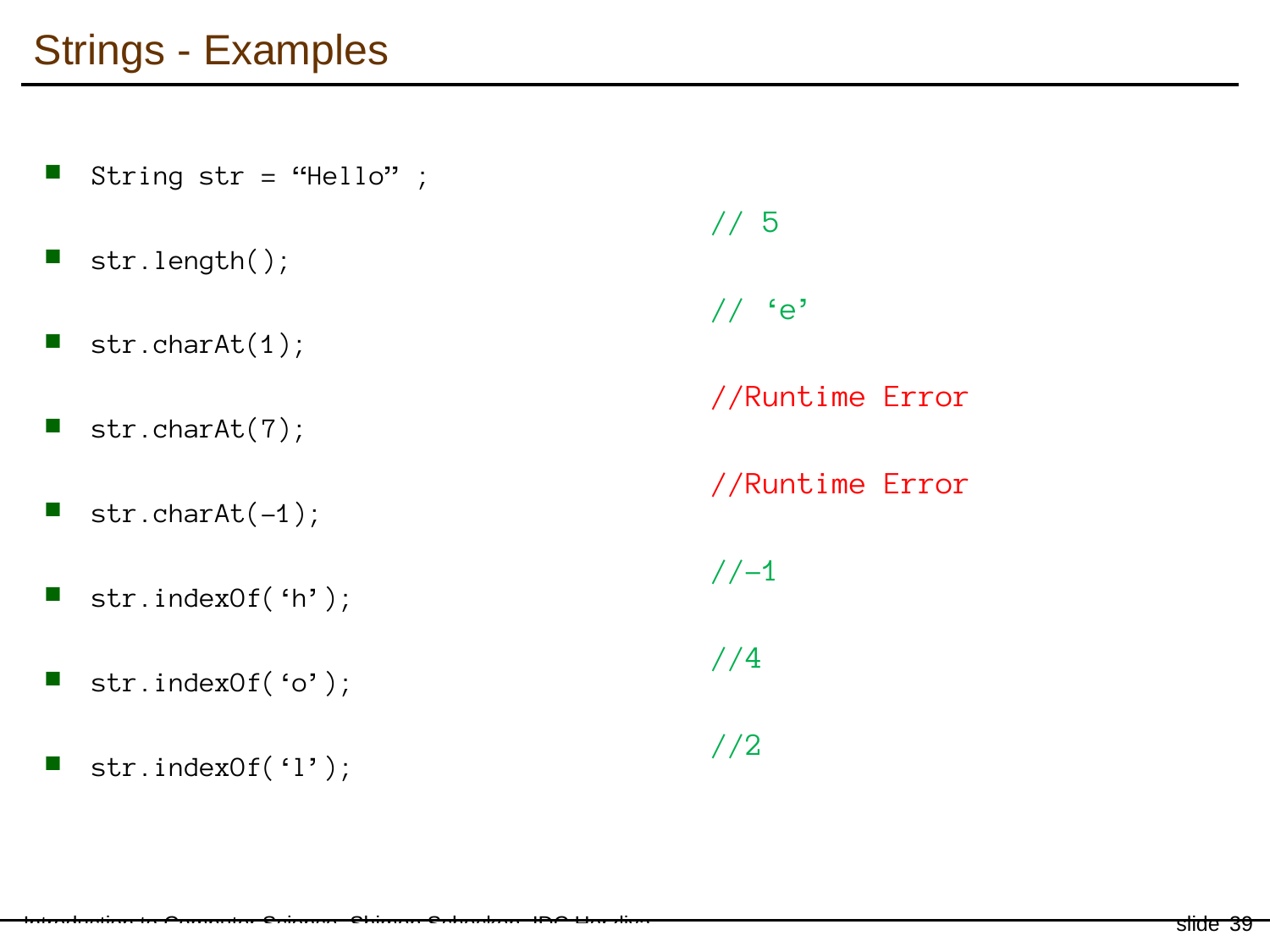

Strings - Examples

// 5
// ‘e’
//Runtime Error
//Runtime Error
//-1
//4
//2

String str = “Hello” ;
str.length();
str.charAt(1);
str.charAt(7);
str.charAt(-1);
str.indexOf(‘h’);
str.indexOf(‘o’);
str.indexOf(‘l’);